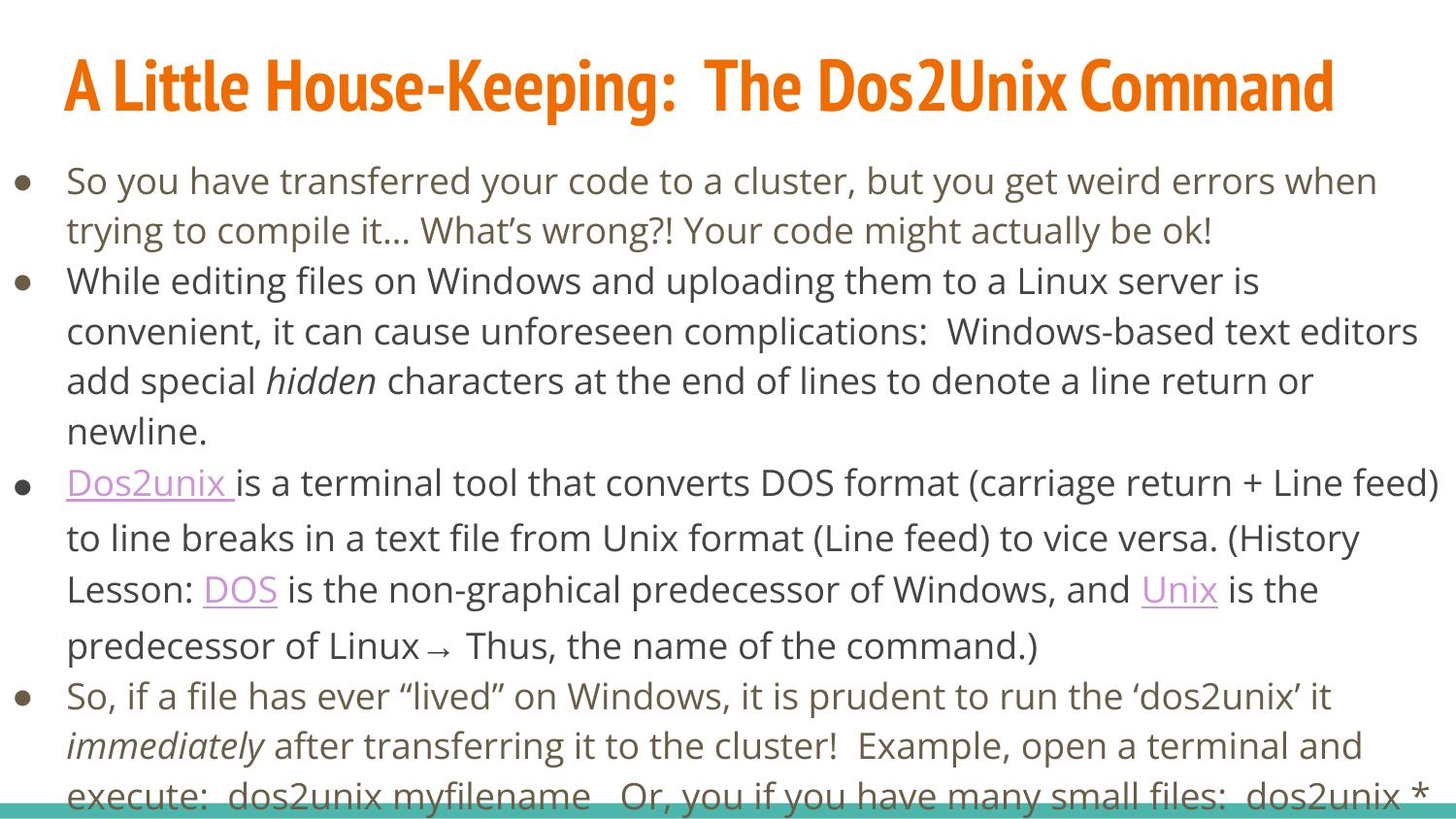

# A Little House-Keeping:  The Dos2Unix Command
So you have transferred your code to a cluster, but you get weird errors when trying to compile it… What’s wrong?! Your code might actually be ok!
While editing files on Windows and uploading them to a Linux server is convenient, it can cause unforeseen complications:  Windows-based text editors add special hidden characters at the end of lines to denote a line return or newline.
Dos2unix is a terminal tool that converts DOS format (carriage return + Line feed) to line breaks in a text file from Unix format (Line feed) to vice versa. (History Lesson: DOS is the non-graphical predecessor of Windows, and Unix is the predecessor of Linux→ Thus, the name of the command.)
So, if a file has ever “lived” on Windows, it is prudent to run the ‘dos2unix’ it immediately after transferring it to the cluster!  Example, open a terminal and execute:  dos2unix myfilename   Or, you if you have many small files:  dos2unix *